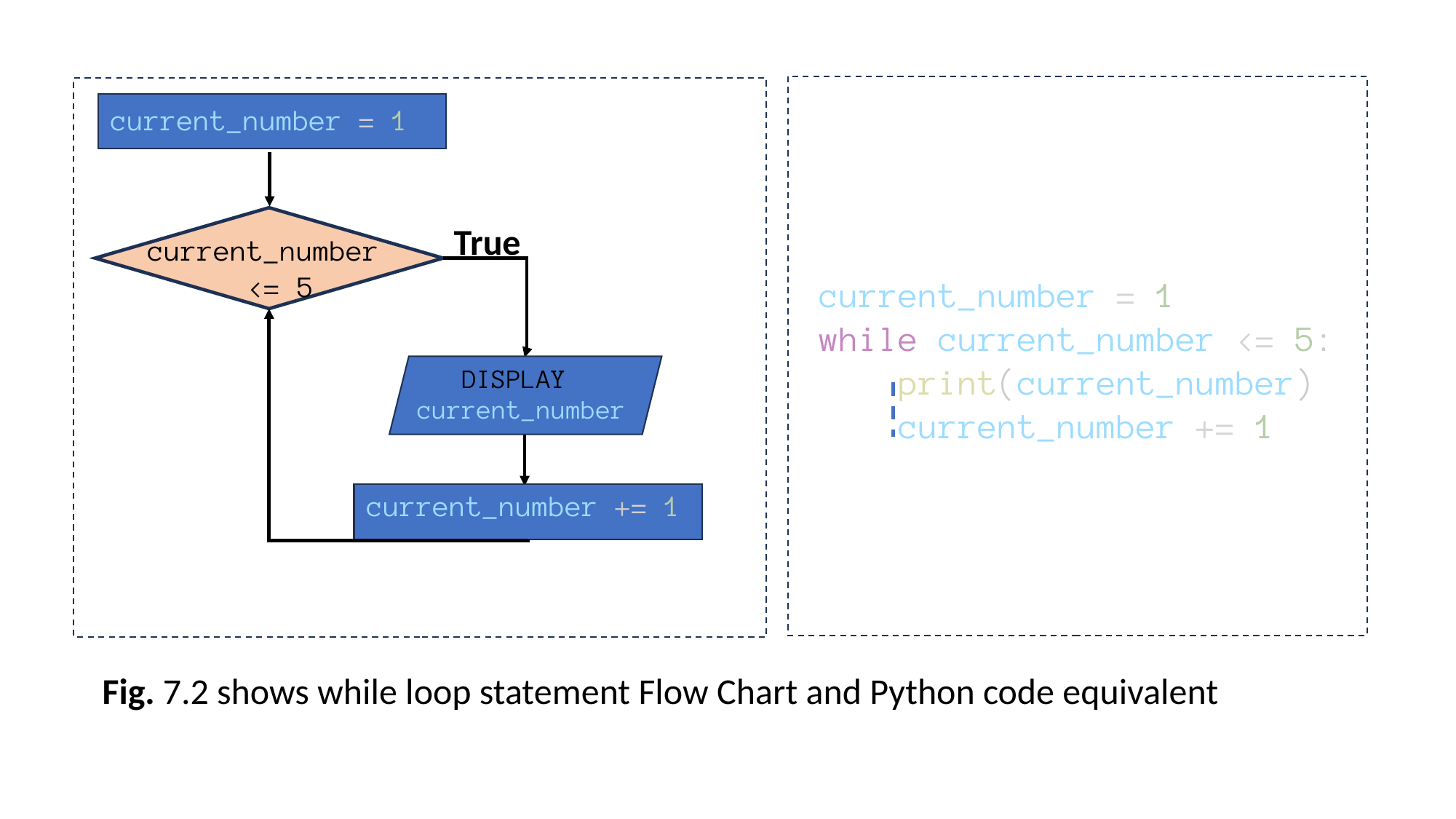

current_number = 1

current_number
<= 5
True
current_number = 1
while current_number <= 5:
    print(current_number)
    current_number += 1
DISPLAY

current_number

current_number += 1
Fig. 7.2 shows while loop statement Flow Chart and Python code equivalent